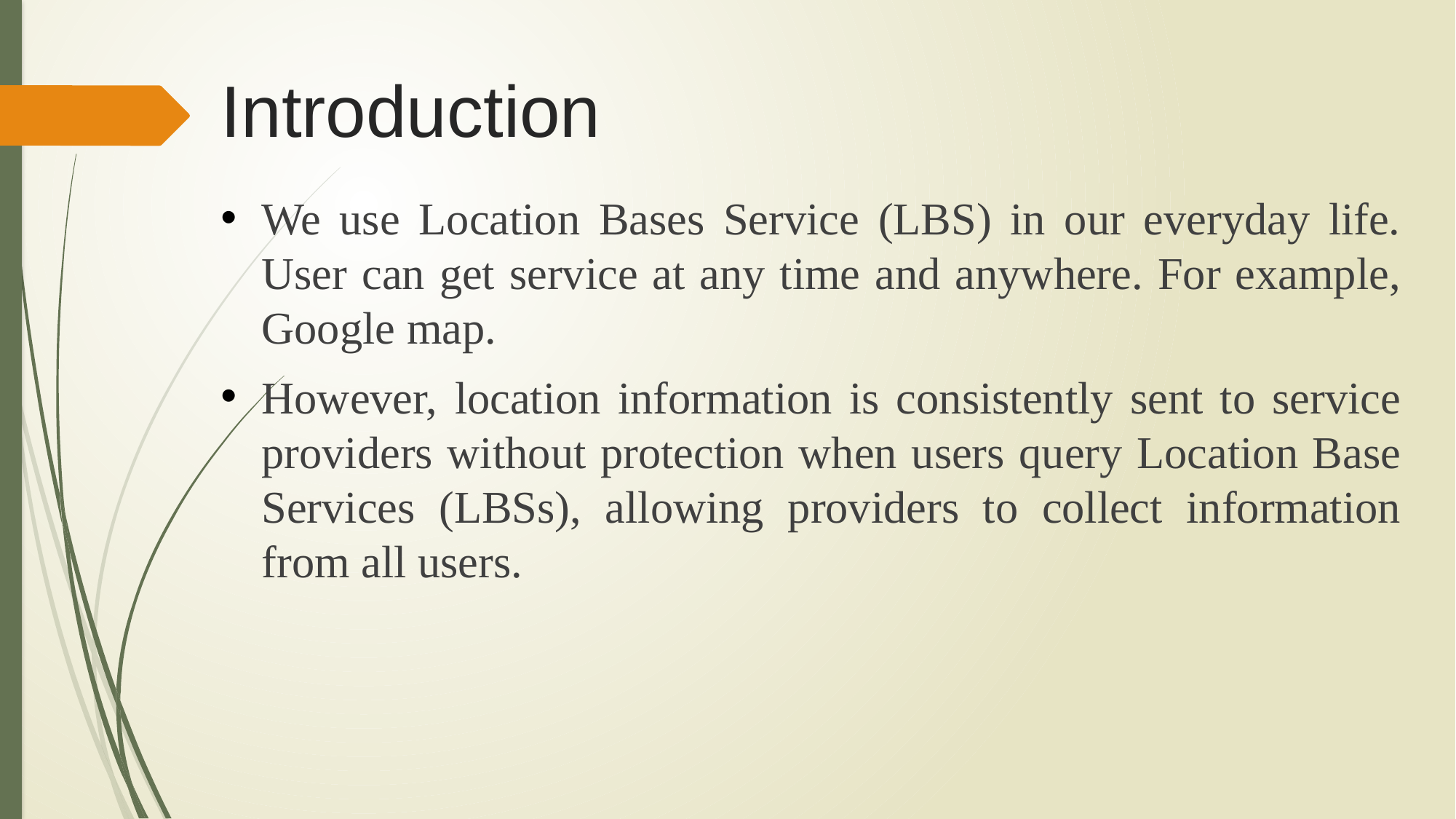

# Introduction
We use Location Bases Service (LBS) in our everyday life. User can get service at any time and anywhere. For example, Google map.
However, location information is consistently sent to service providers without protection when users query Location Base Services (LBSs), allowing providers to collect information from all users.